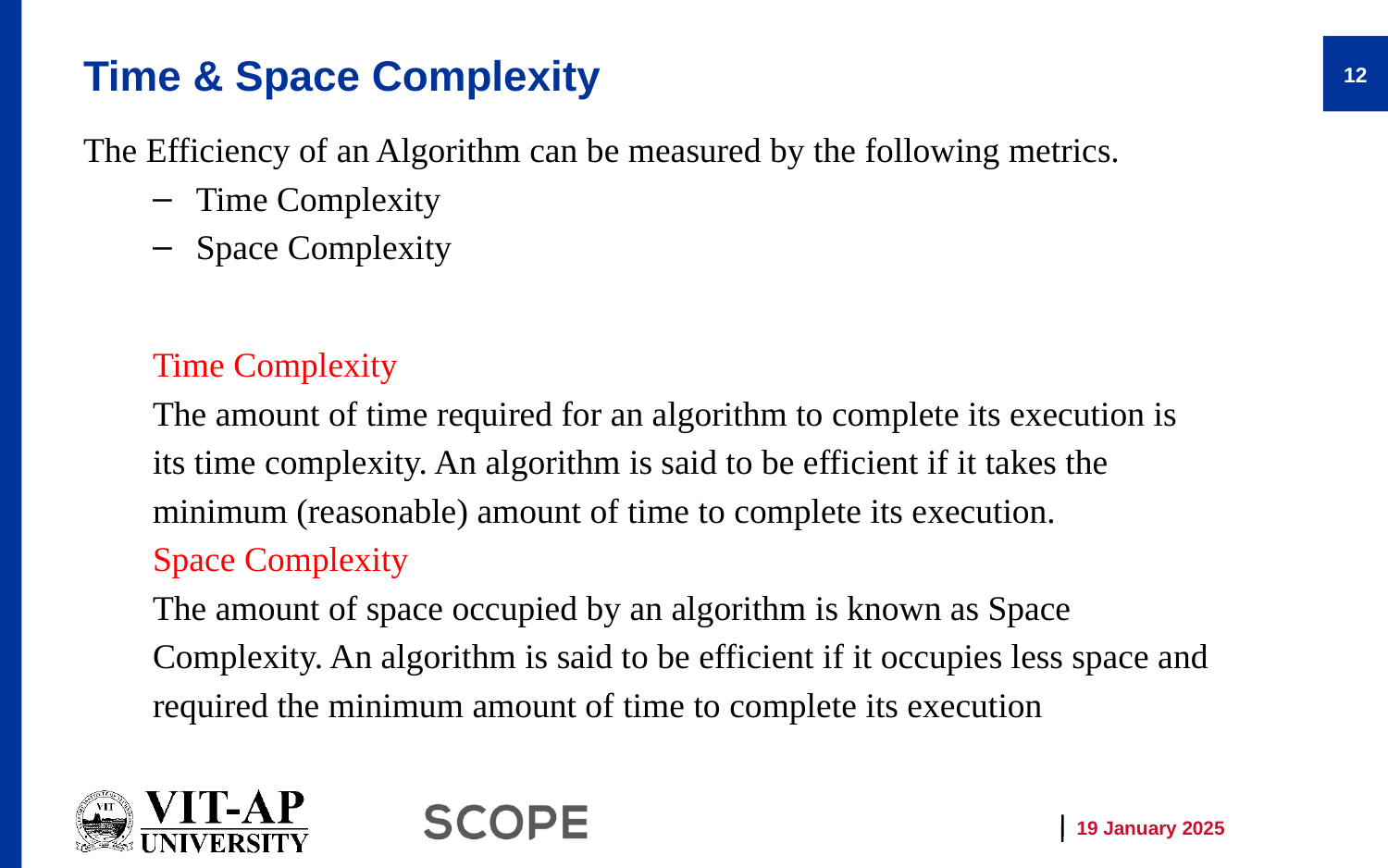

# Time & Space Complexity
12
The Efficiency of an Algorithm can be measured by the following metrics.
Time Complexity
Space Complexity

Time Complexity
The amount of time required for an algorithm to complete its execution is
its time complexity. An algorithm is said to be efficient if it takes the
minimum (reasonable) amount of time to complete its execution.
Space Complexity
The amount of space occupied by an algorithm is known as Space
Complexity. An algorithm is said to be efficient if it occupies less space and
required the minimum amount of time to complete its execution
19 January 2025